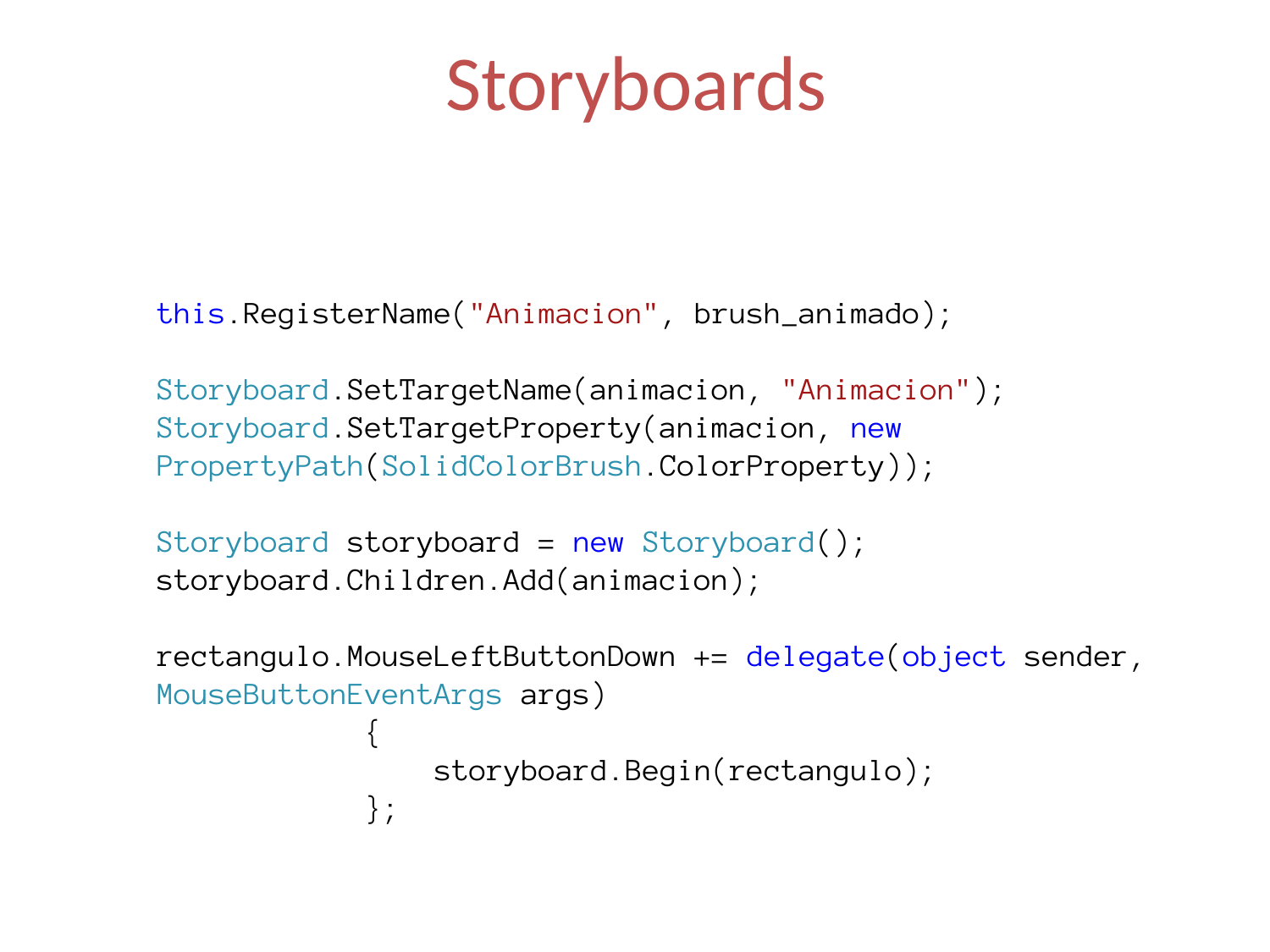

# Storyboards
this.RegisterName("Animacion", brush_animado);

Storyboard.SetTargetName(animacion, "Animacion");
Storyboard.SetTargetProperty(animacion, new PropertyPath(SolidColorBrush.ColorProperty));

Storyboard storyboard = new Storyboard();
storyboard.Children.Add(animacion);

rectangulo.MouseLeftButtonDown += delegate(object sender, MouseButtonEventArgs args)
            {
                storyboard.Begin(rectangulo);
            };